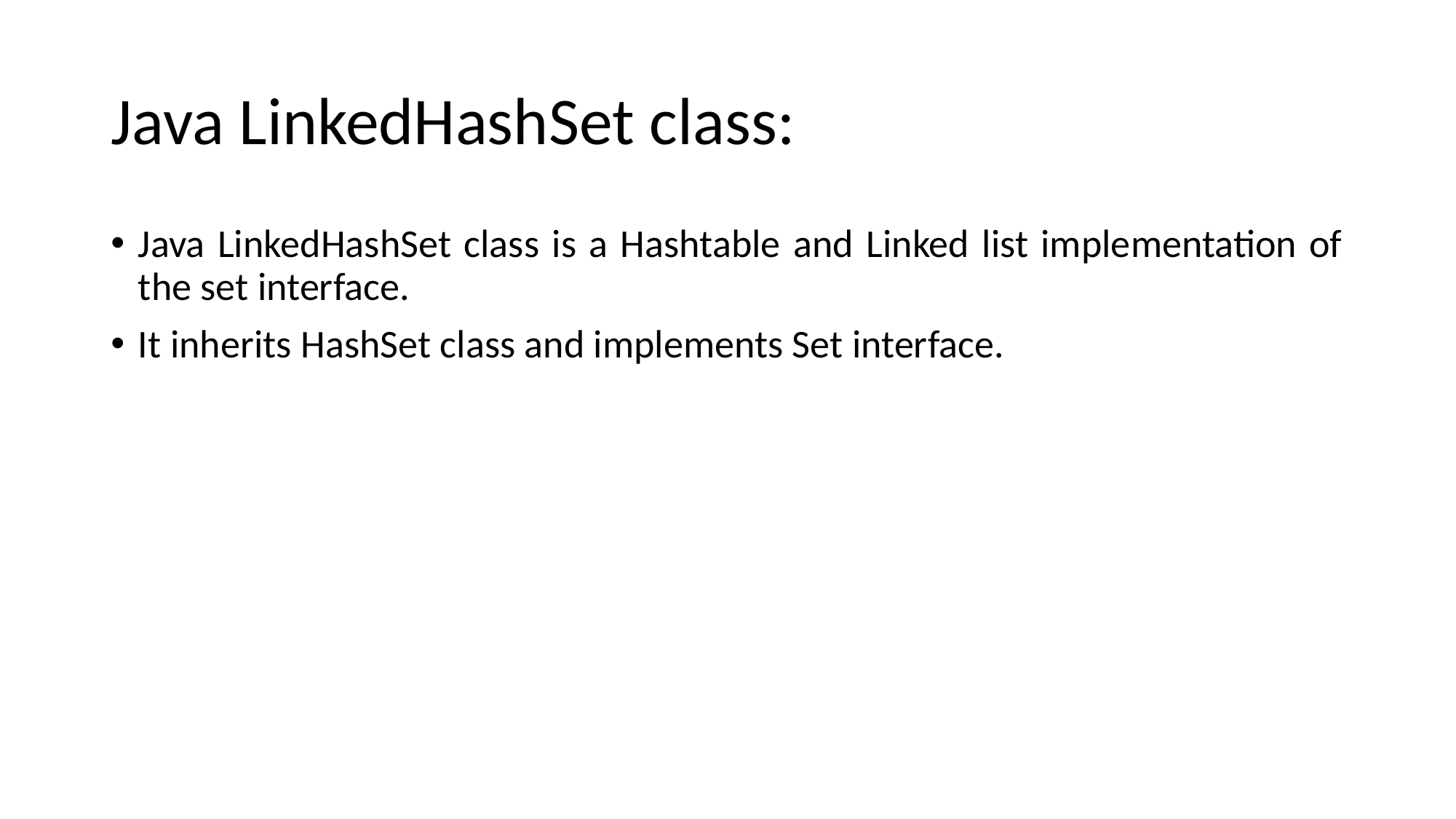

# Java LinkedHashSet class:
Java LinkedHashSet class is a Hashtable and Linked list implementation of the set interface.
It inherits HashSet class and implements Set interface.